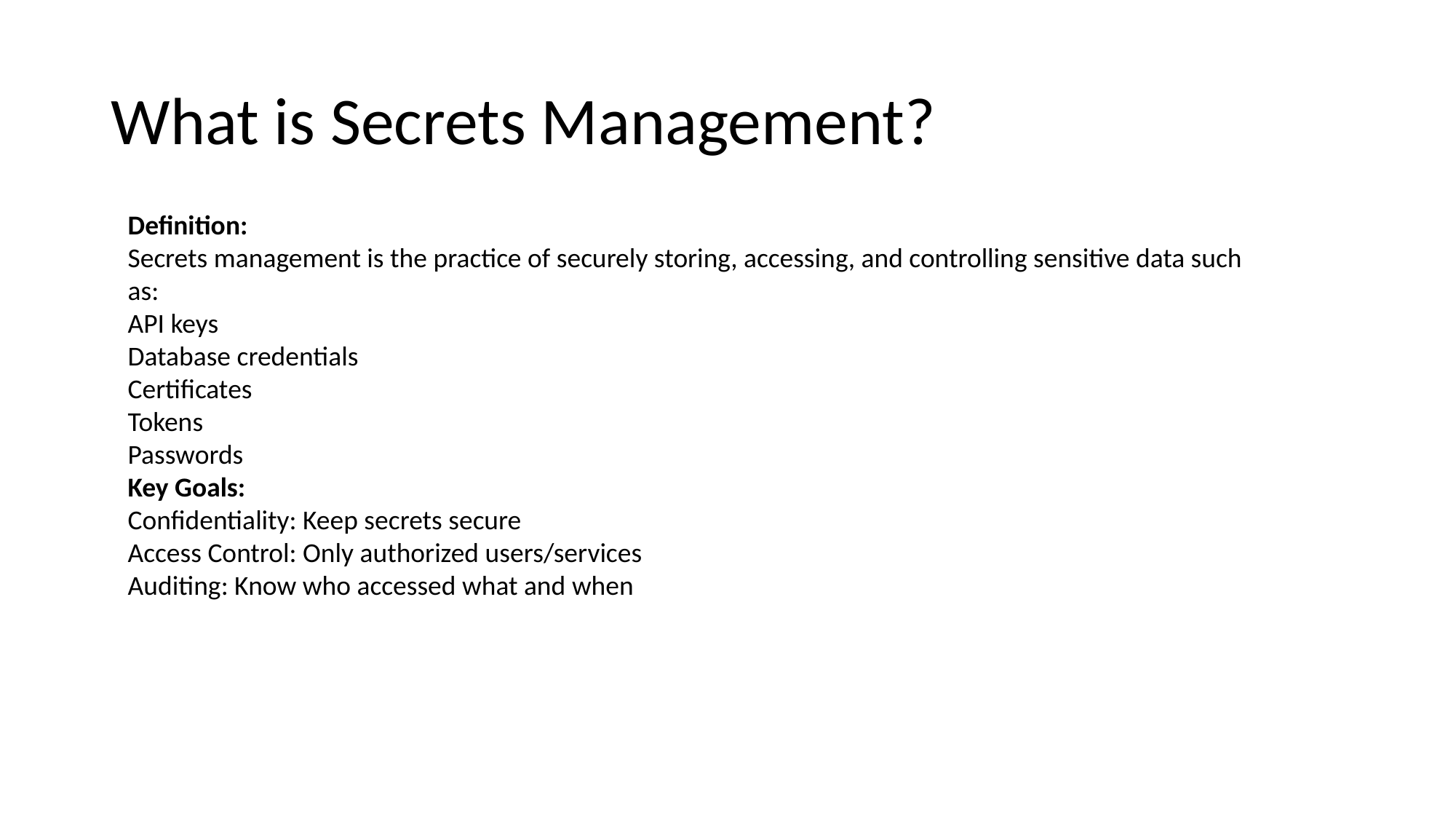

# What is Secrets Management?
Definition:
Secrets management is the practice of securely storing, accessing, and controlling sensitive data such as:
API keys
Database credentials
Certificates
Tokens
Passwords
Key Goals:
Confidentiality: Keep secrets secure
Access Control: Only authorized users/services
Auditing: Know who accessed what and when